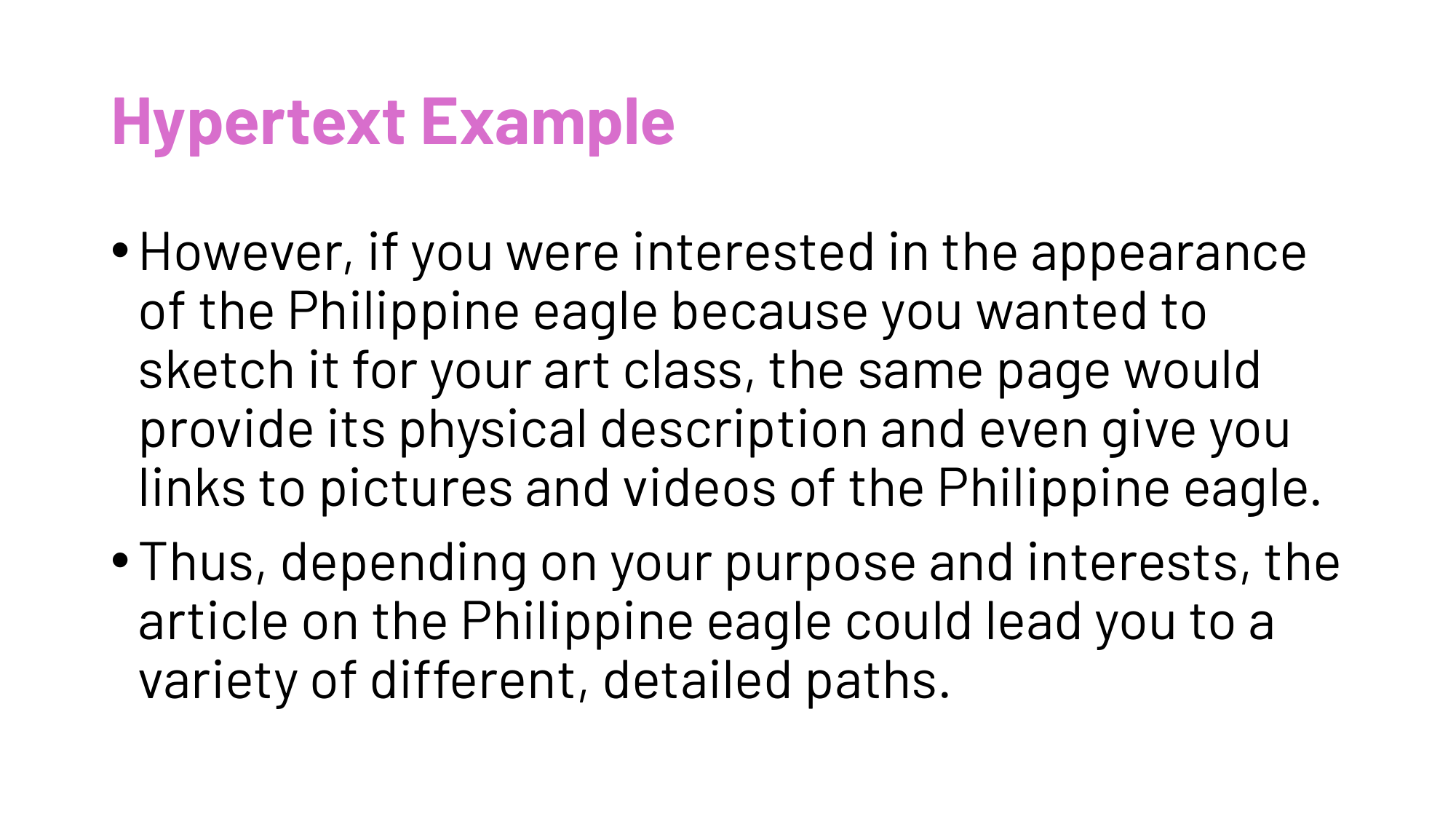

# Hypertext Example
However, if you were interested in the appearance of the Philippine eagle because you wanted to sketch it for your art class, the same page would provide its physical description and even give you links to pictures and videos of the Philippine eagle.
Thus, depending on your purpose and interests, the article on the Philippine eagle could lead you to a variety of different, detailed paths.